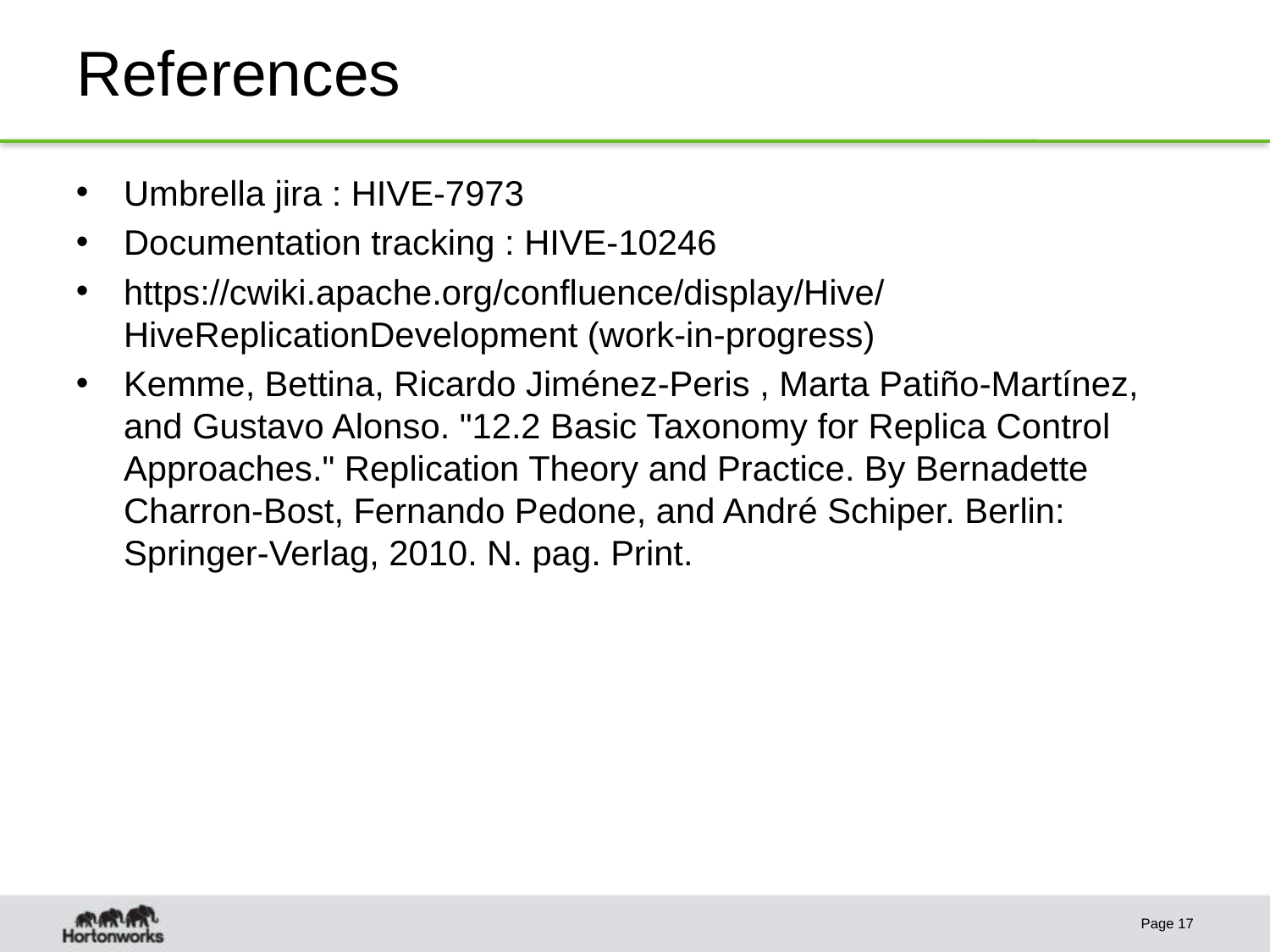

# References
Umbrella jira : HIVE-7973
Documentation tracking : HIVE-10246
https://cwiki.apache.org/confluence/display/Hive/HiveReplicationDevelopment (work-in-progress)
Kemme, Bettina, Ricardo Jiménez-Peris , Marta Patiño-Martínez, and Gustavo Alonso. "12.2 Basic Taxonomy for Replica Control Approaches." Replication Theory and Practice. By Bernadette Charron-Bost, Fernando Pedone, and André Schiper. Berlin: Springer-Verlag, 2010. N. pag. Print.
Page 17